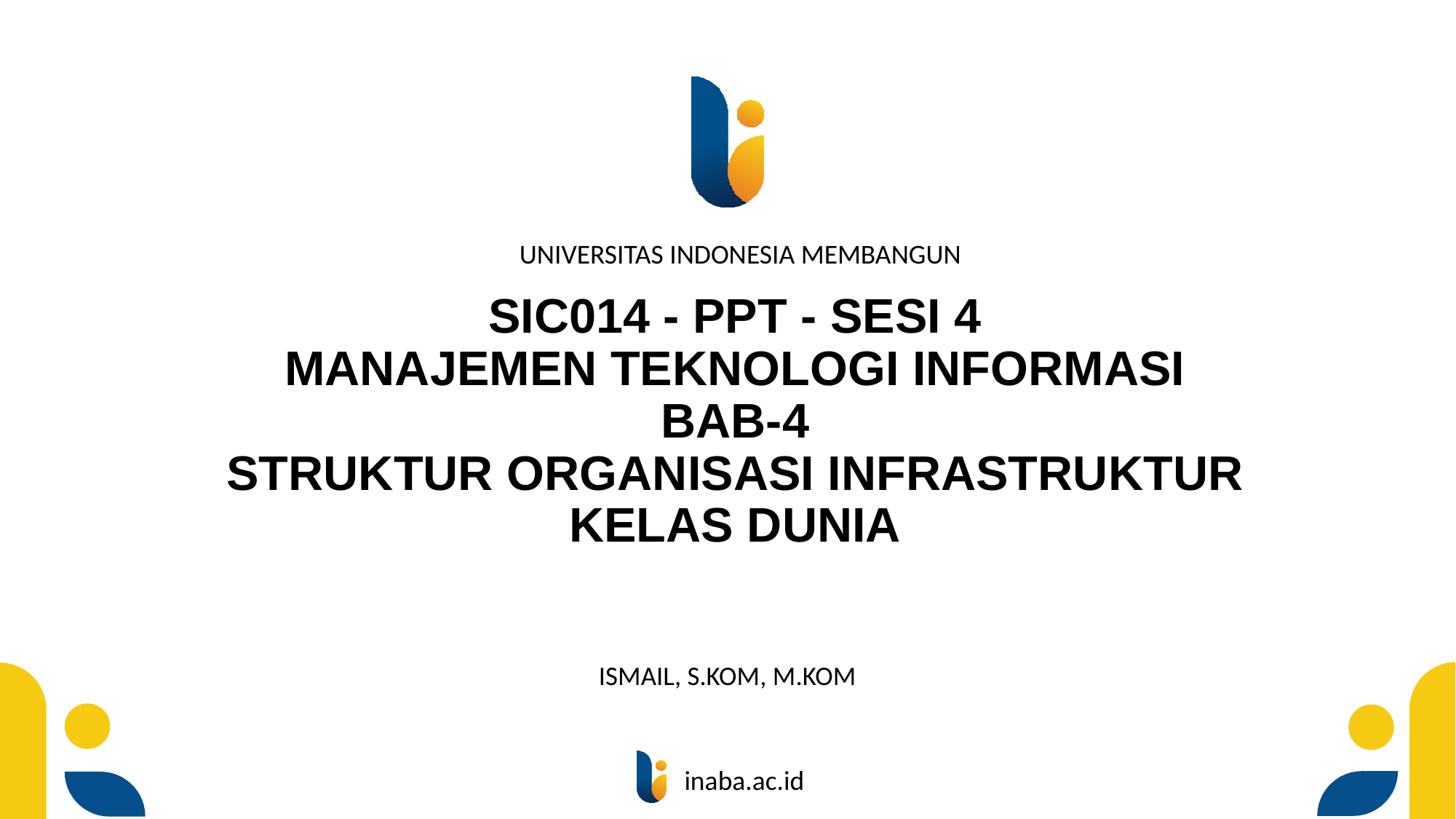

# SIC014 - PPT - SESI 4 MANAJEMEN TEKNOLOGI INFORMASI BAB-4 STRUKTUR ORGANISASI INFRASTRUKTUR KELAS DUNIA

ISMAIL, S.KOM, M.KOM